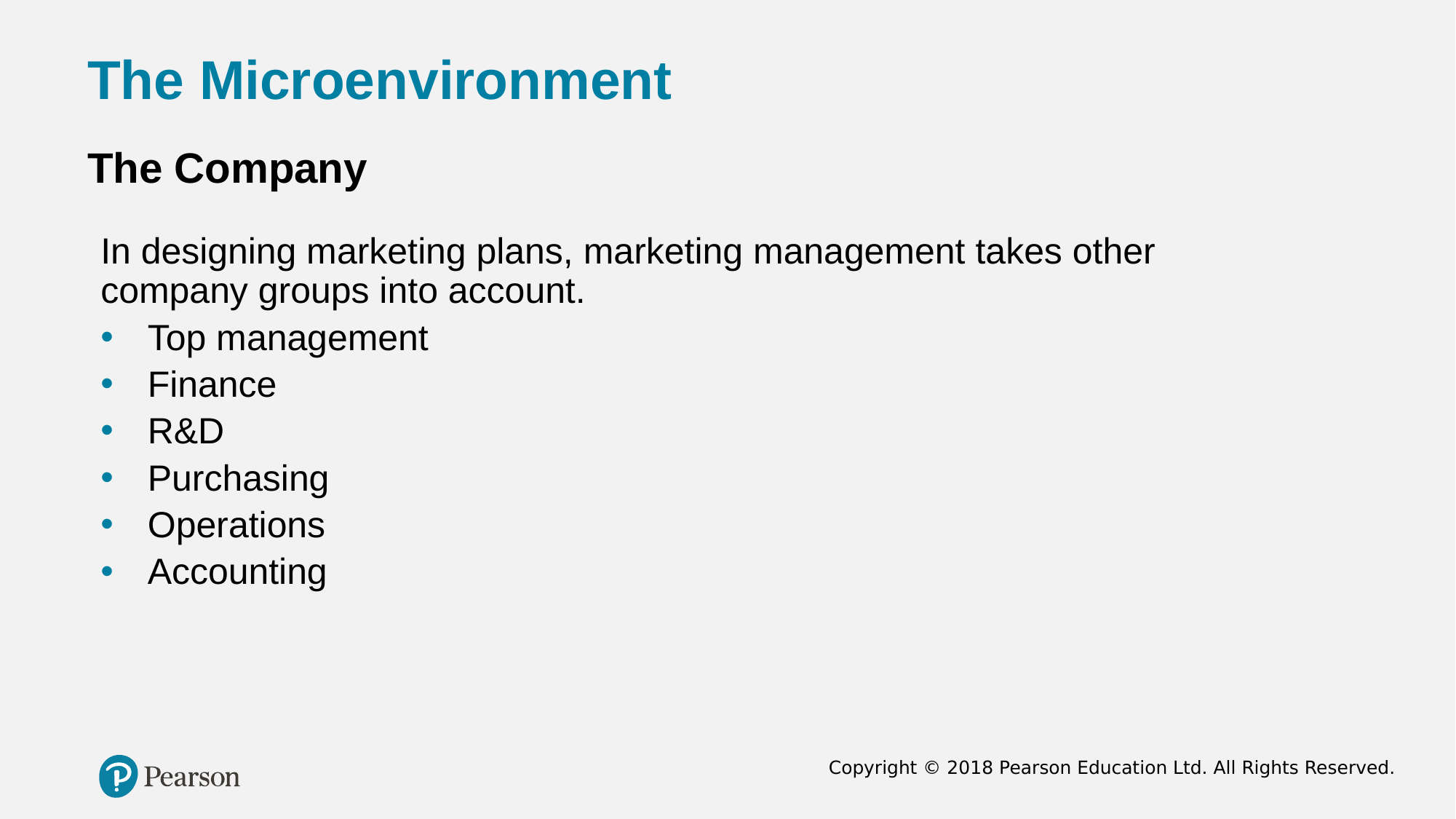

# The Microenvironment
The Company

In designing marketing plans, marketing management takes other company groups into account.
Top management
Finance
R&D
Purchasing
Operations
Accounting